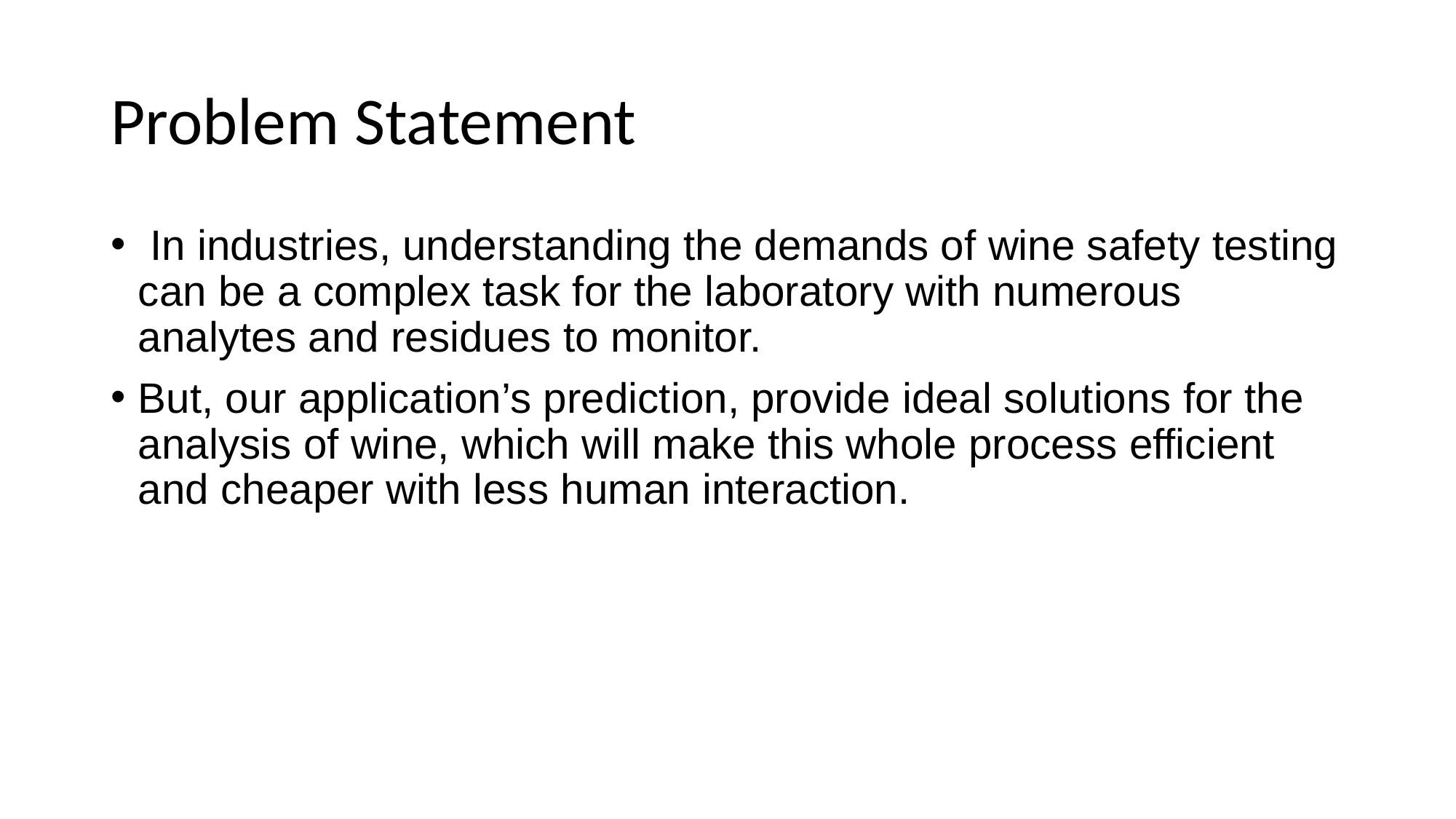

# Problem Statement
 In industries, understanding the demands of wine safety testing can be a complex task for the laboratory with numerous analytes and residues to monitor.
But, our application’s prediction, provide ideal solutions for the analysis of wine, which will make this whole process efficient and cheaper with less human interaction.